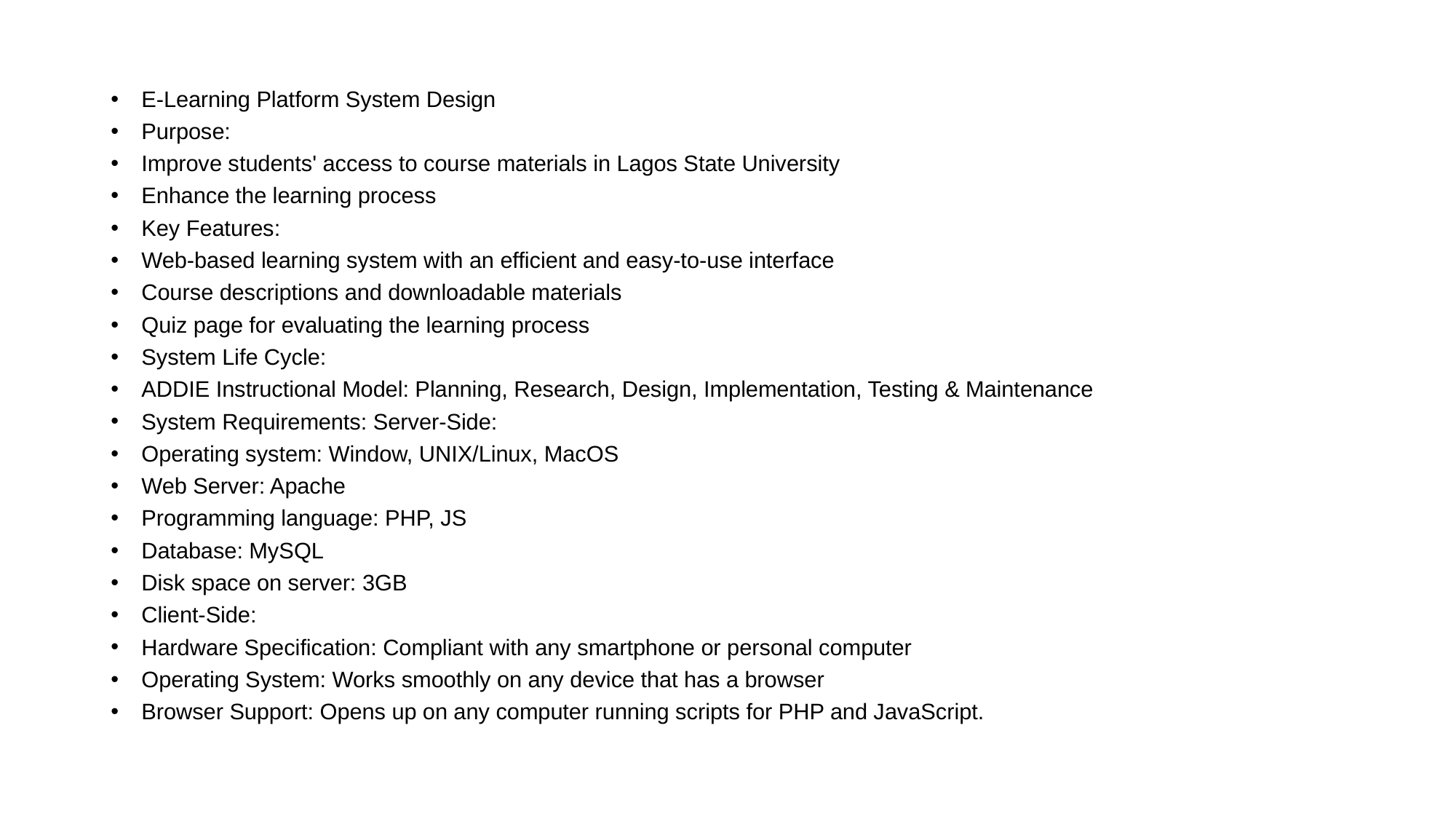

E-Learning Platform System Design
Purpose:
Improve students' access to course materials in Lagos State University
Enhance the learning process
Key Features:
Web-based learning system with an efficient and easy-to-use interface
Course descriptions and downloadable materials
Quiz page for evaluating the learning process
System Life Cycle:
ADDIE Instructional Model: Planning, Research, Design, Implementation, Testing & Maintenance
System Requirements: Server-Side:
Operating system: Window, UNIX/Linux, MacOS
Web Server: Apache
Programming language: PHP, JS
Database: MySQL
Disk space on server: 3GB
Client-Side:
Hardware Specification: Compliant with any smartphone or personal computer
Operating System: Works smoothly on any device that has a browser
Browser Support: Opens up on any computer running scripts for PHP and JavaScript.